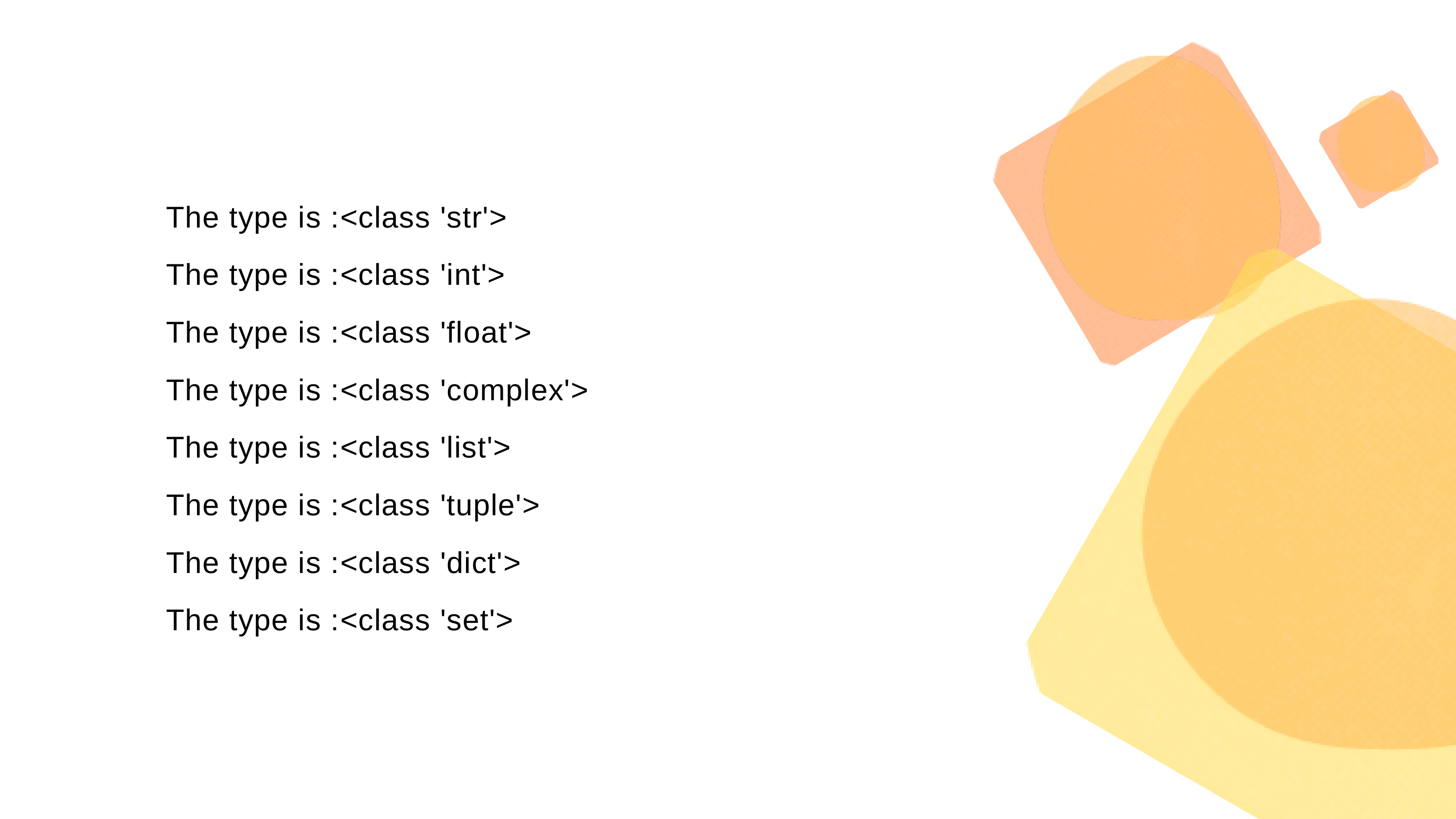

The type is :<class 'str'>
The type is :<class 'int'>
The type is :<class 'float'>
The type is :<class 'complex'>
The type is :<class 'list'>
The type is :<class 'tuple'>
The type is :<class 'dict'>
The type is :<class 'set'>